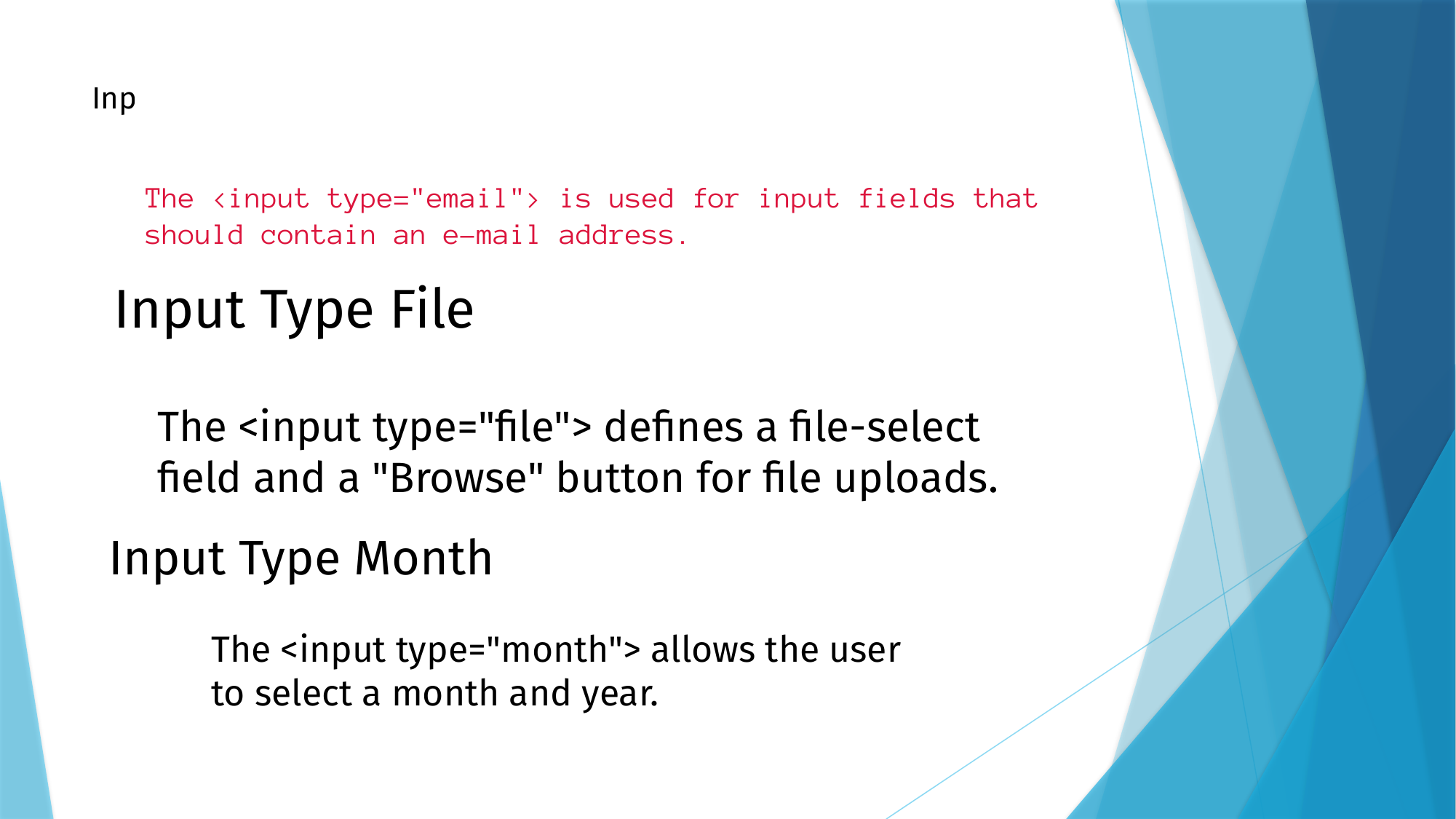

# Input Type Email
The <input type="email"> is used for input fields that should contain an e-mail address.
Input Type File
The <input type="file"> defines a file-select field and a "Browse" button for file uploads.
Input Type Month
The <input type="month"> allows the user to select a month and year.